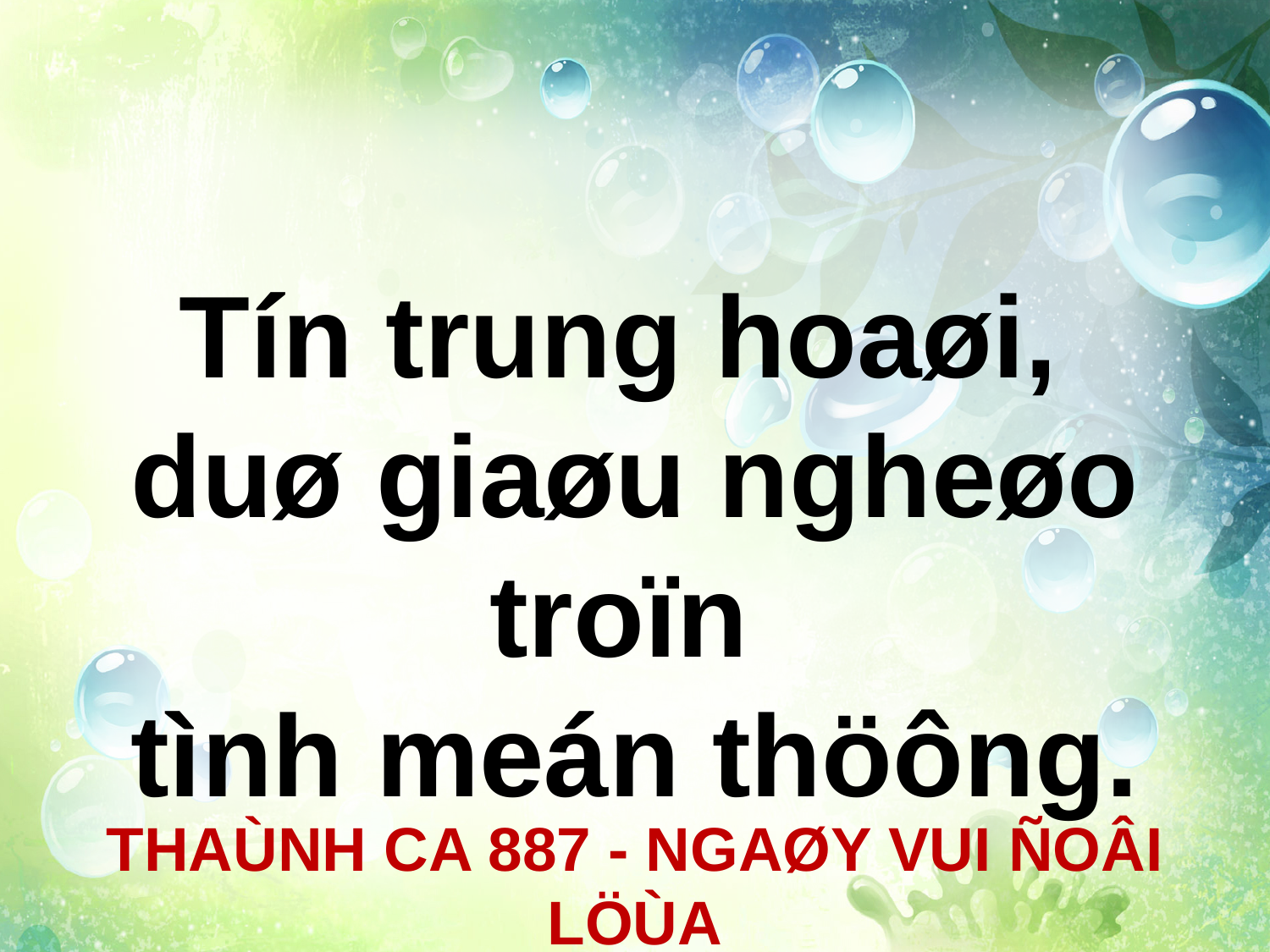

Tín trung hoaøi,
duø giaøu ngheøo troïn
tình meán thöông.
THAÙNH CA 887 - NGAØY VUI ÑOÂI LÖÙA